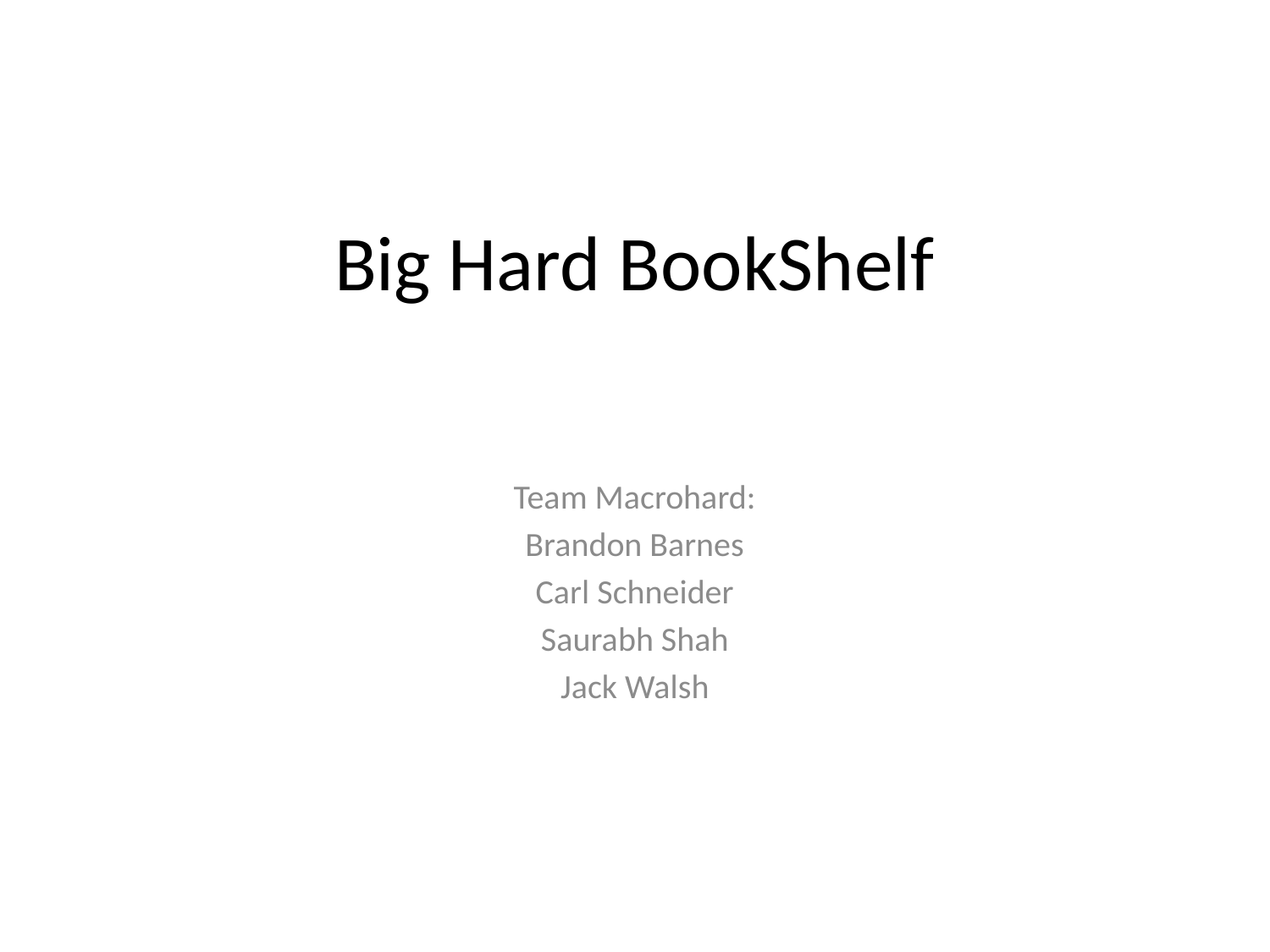

# Big Hard BookShelf
Team Macrohard:
Brandon Barnes
Carl Schneider
Saurabh Shah
Jack Walsh